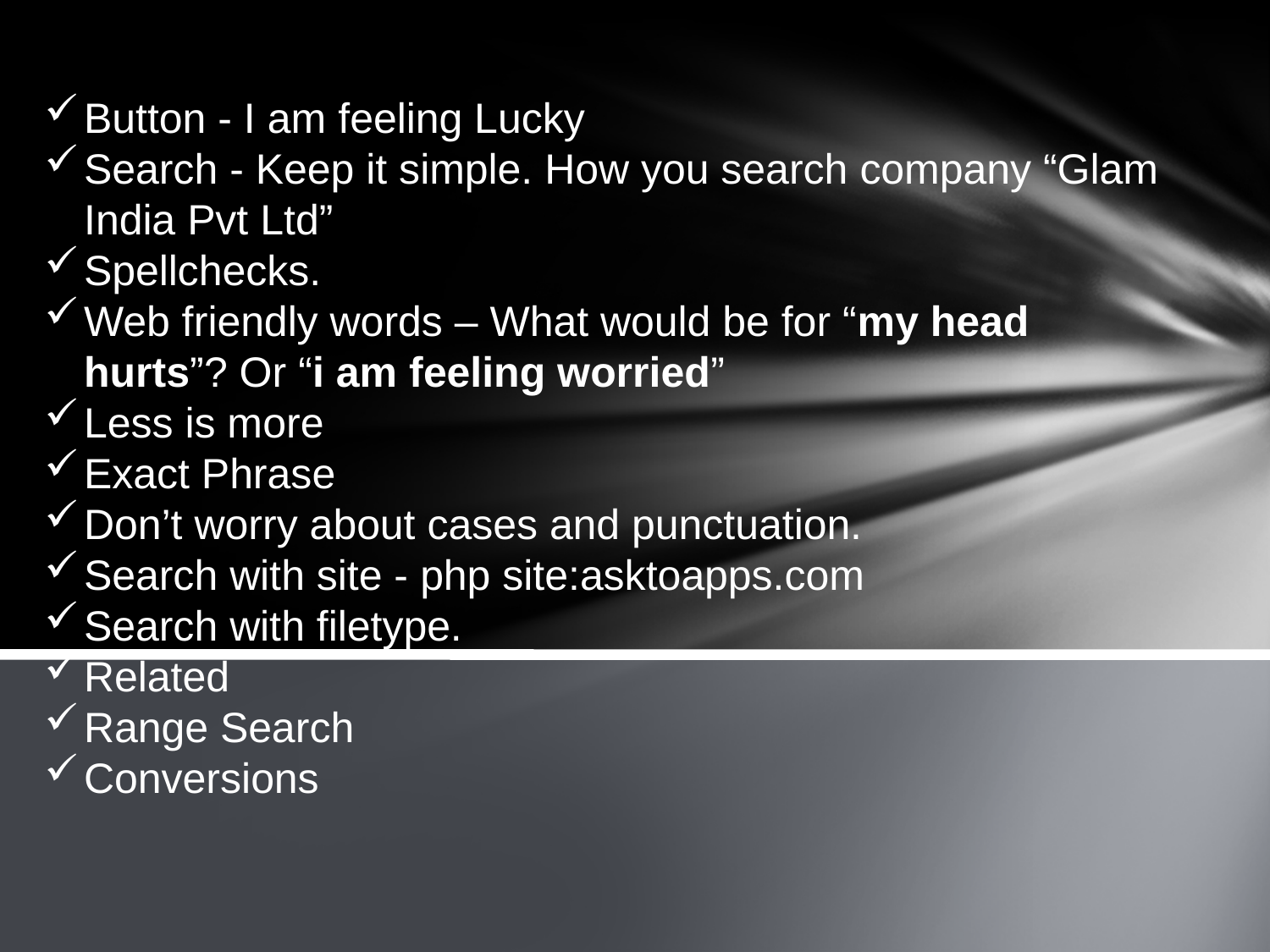

Button - I am feeling Lucky
Search - Keep it simple. How you search company “Glam India Pvt Ltd”
Spellchecks.
Web friendly words – What would be for “my head hurts”? Or “i am feeling worried”
Less is more
Exact Phrase
Don’t worry about cases and punctuation.
Search with site - php site:asktoapps.com
Search with filetype.
Related
Range Search
Conversions